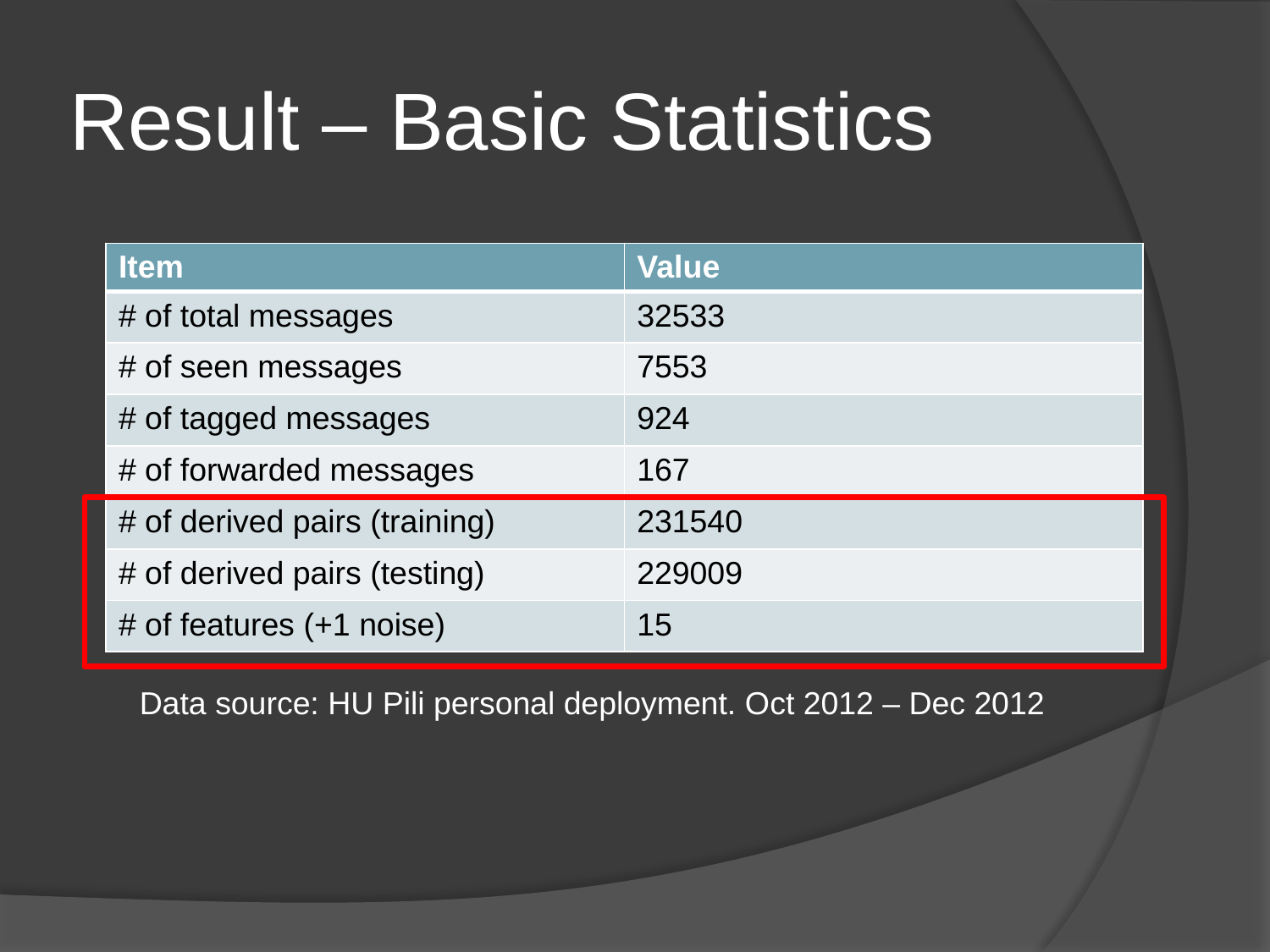

# Result – Basic Statistics
| Item | Value |
| --- | --- |
| # of total messages | 32533 |
| # of seen messages | 7553 |
| # of tagged messages | 924 |
| # of forwarded messages | 167 |
| # of derived pairs (training) | 231540 |
| # of derived pairs (testing) | 229009 |
| # of features (+1 noise) | 15 |

Data source: HU Pili personal deployment. Oct 2012 – Dec 2012